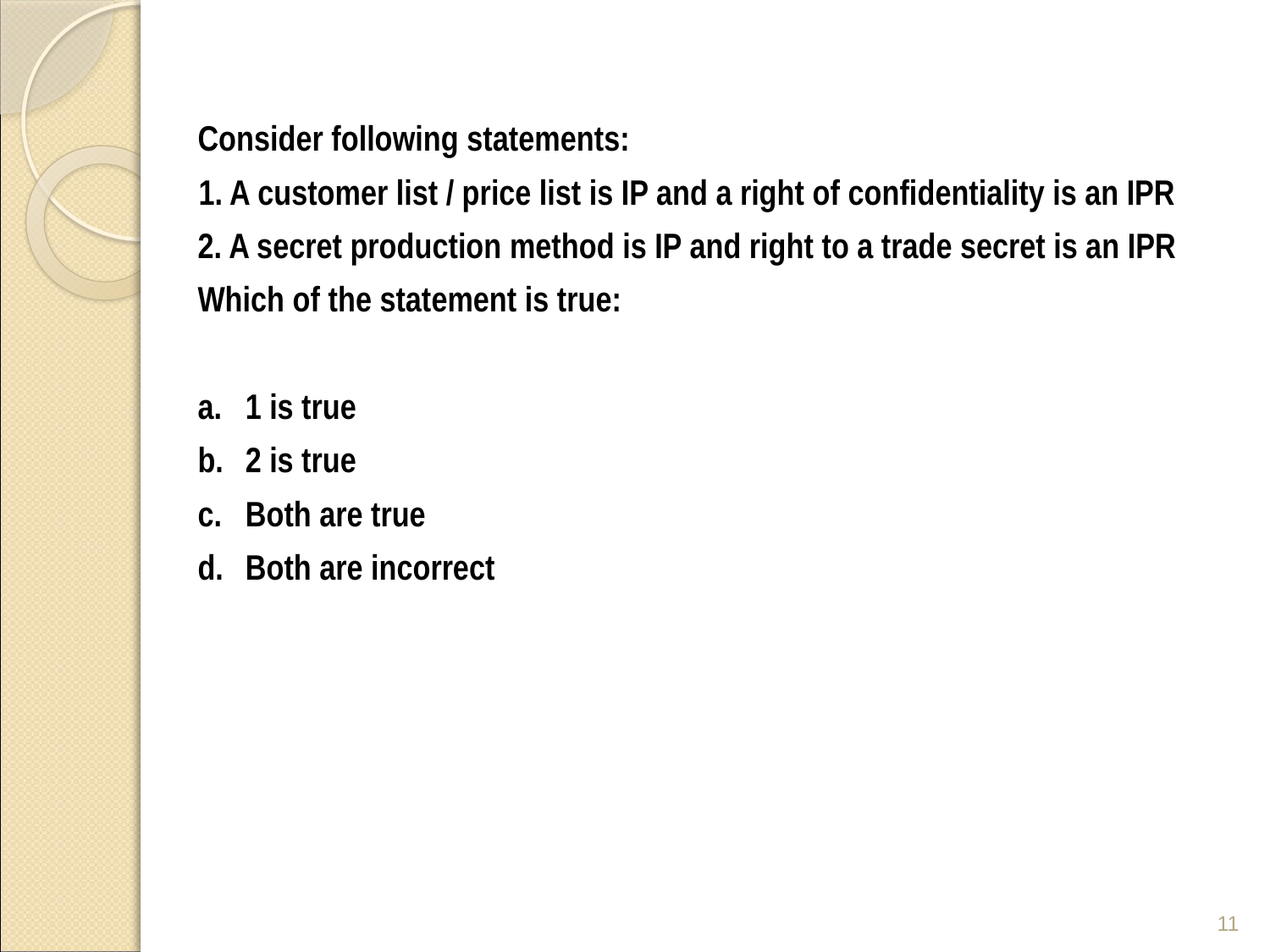

Consider following statements:
1. A customer list / price list is IP and a right of confidentiality is an IPR
2. A secret production method is IP and right to a trade secret is an IPR
Which of the statement is true:

1 is true
2 is true
Both are true
Both are incorrect
11